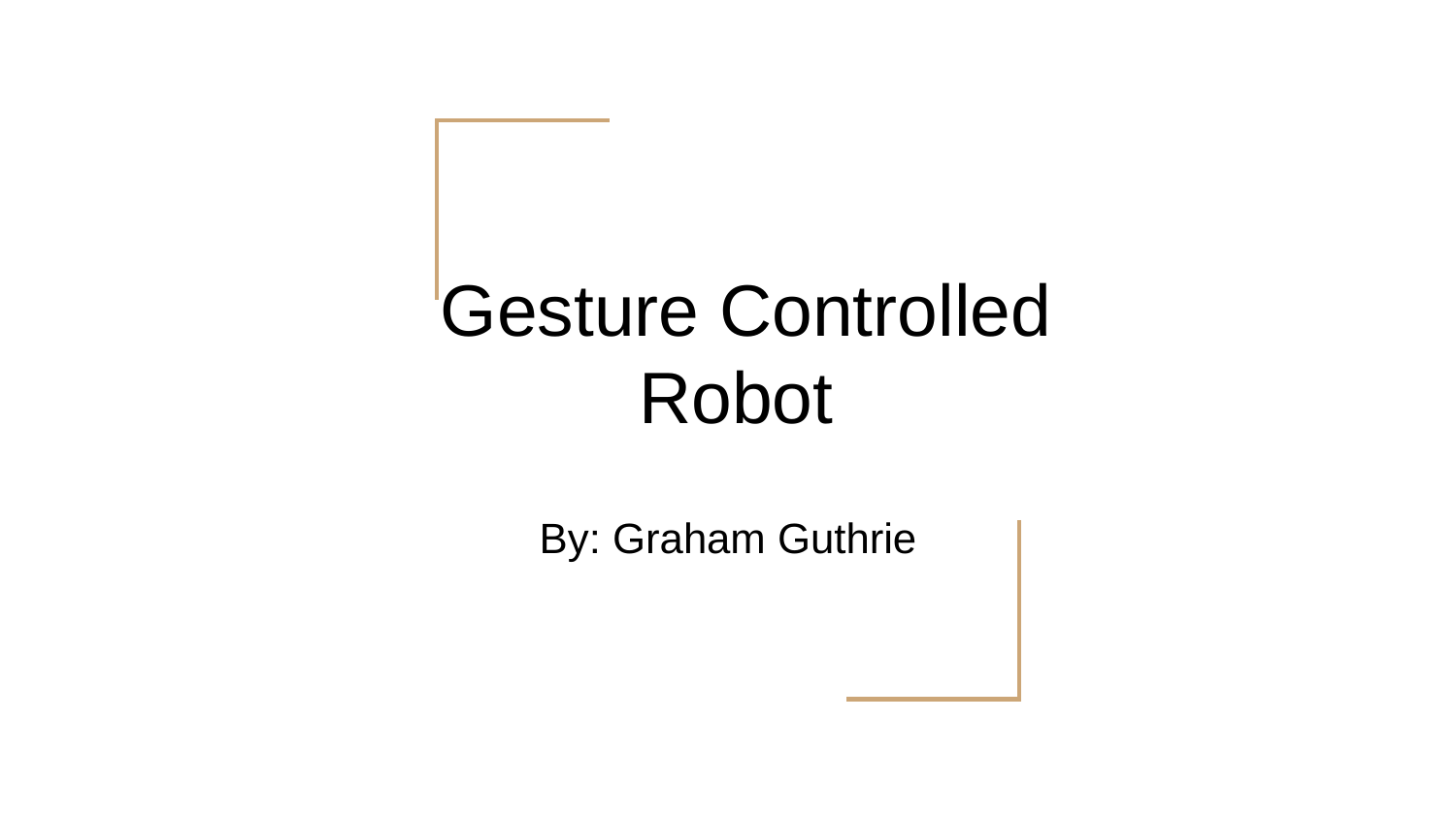

# Gesture Controlled
Robot
By: Graham Guthrie